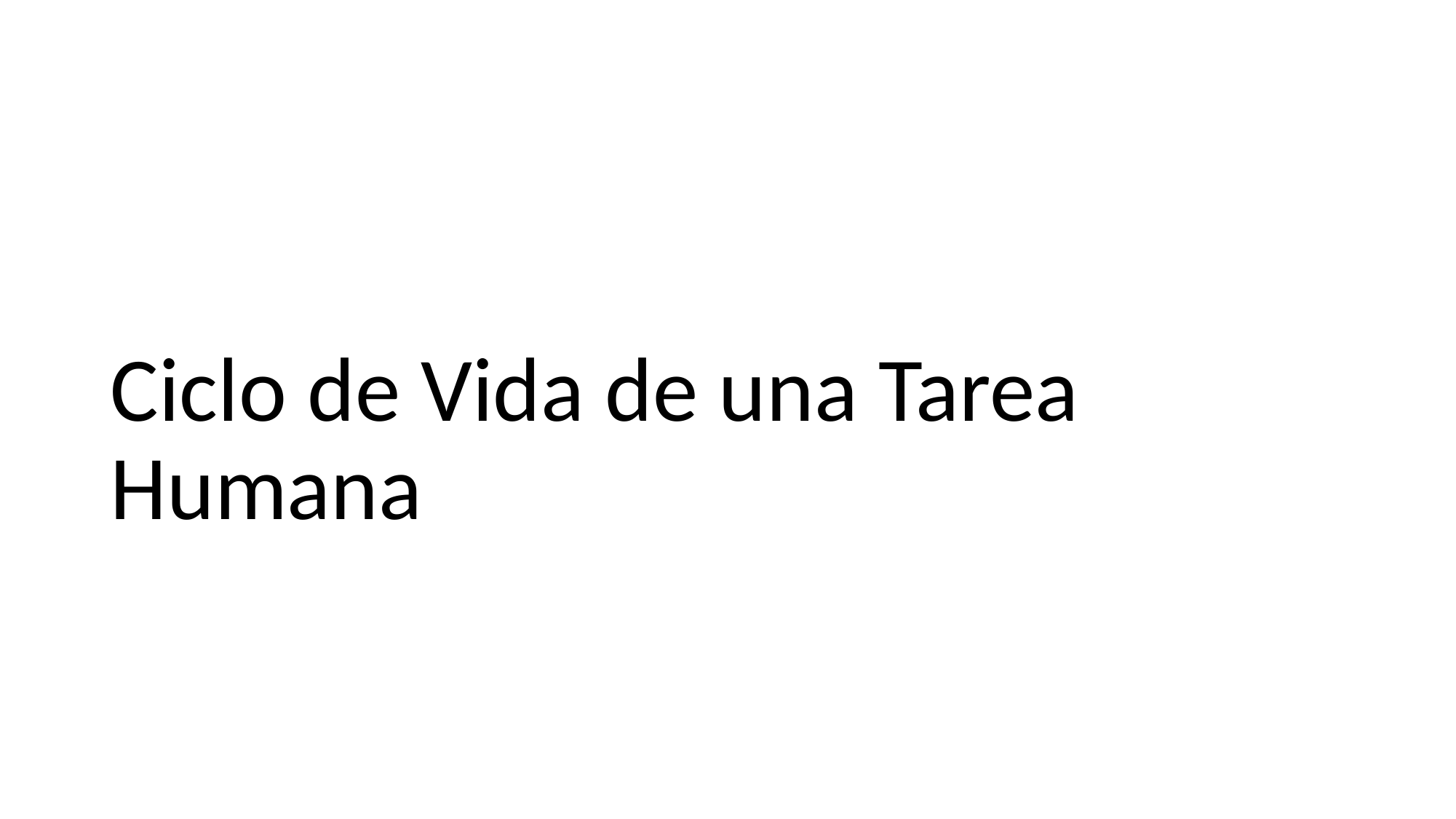

# Ciclo de Vida de una Tarea Humana